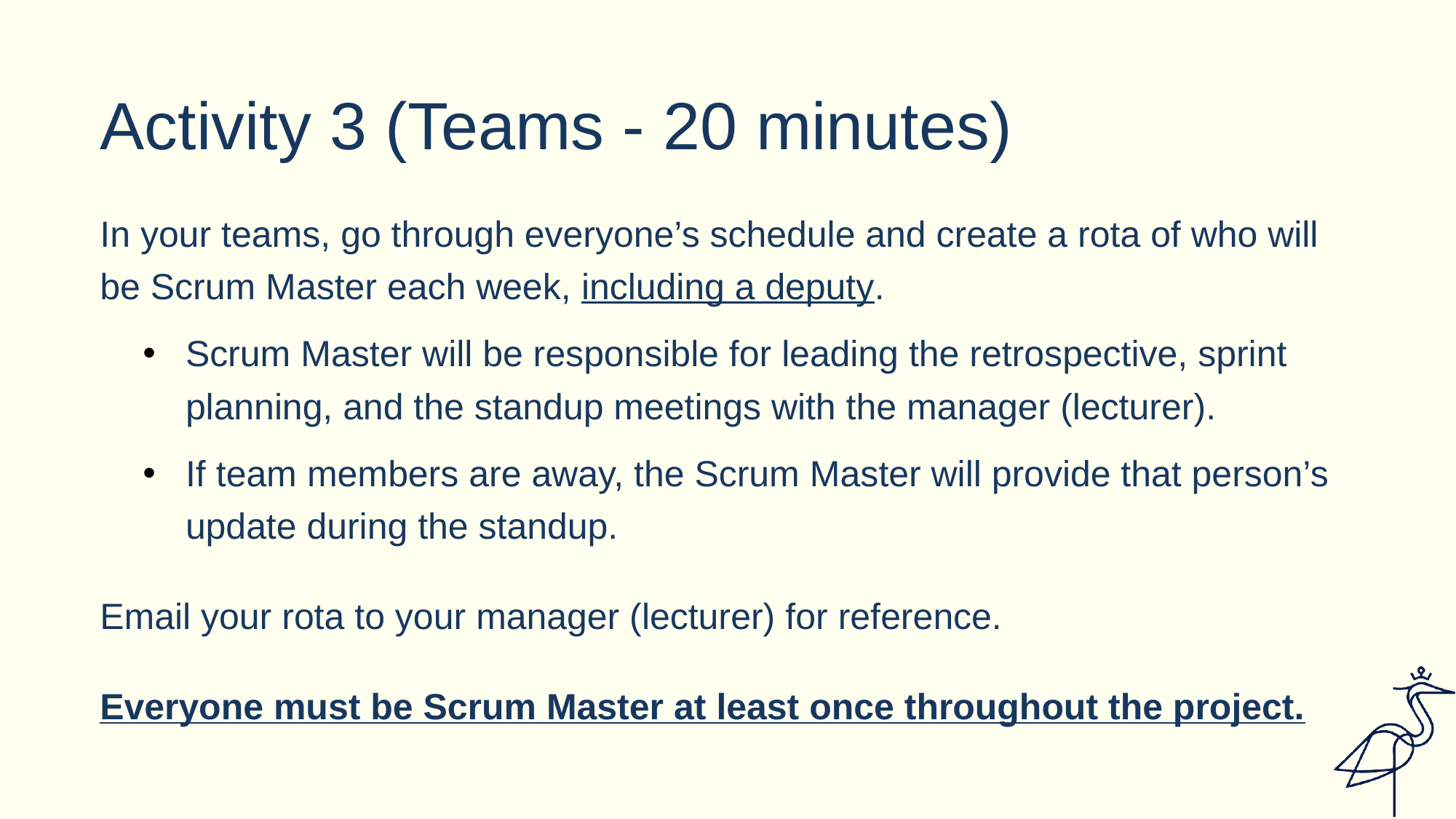

# Activity 3 (Teams - 20 minutes)
In your teams, go through everyone’s schedule and create a rota of who will be Scrum Master each week, including a deputy.
Scrum Master will be responsible for leading the retrospective, sprint planning, and the standup meetings with the manager (lecturer).
If team members are away, the Scrum Master will provide that person’s update during the standup.
Email your rota to your manager (lecturer) for reference.
Everyone must be Scrum Master at least once throughout the project.